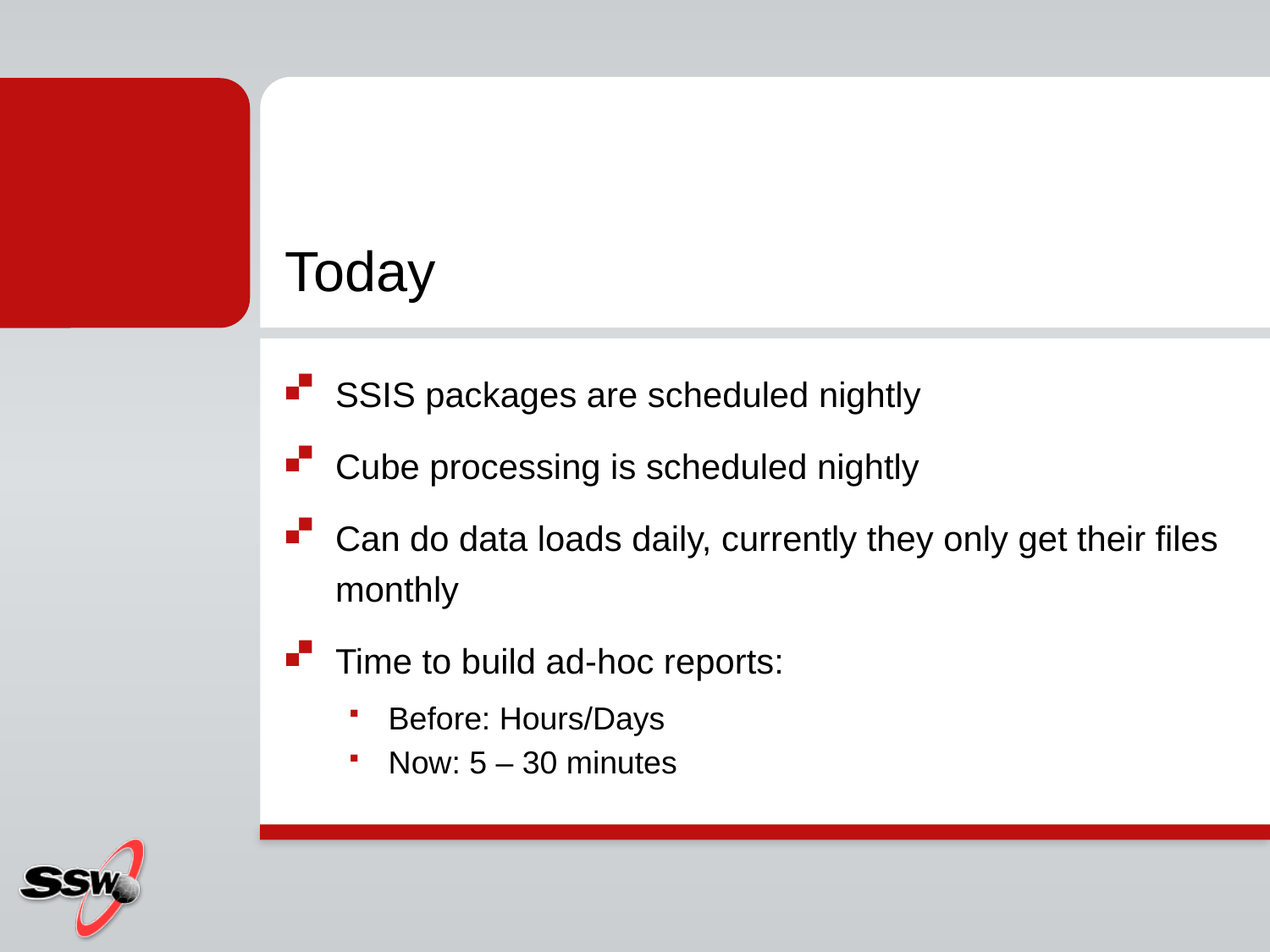

# Today
SSIS packages are scheduled nightly
Cube processing is scheduled nightly
Can do data loads daily, currently they only get their files monthly
Time to build ad-hoc reports:
Before: Hours/Days
Now: 5 – 30 minutes